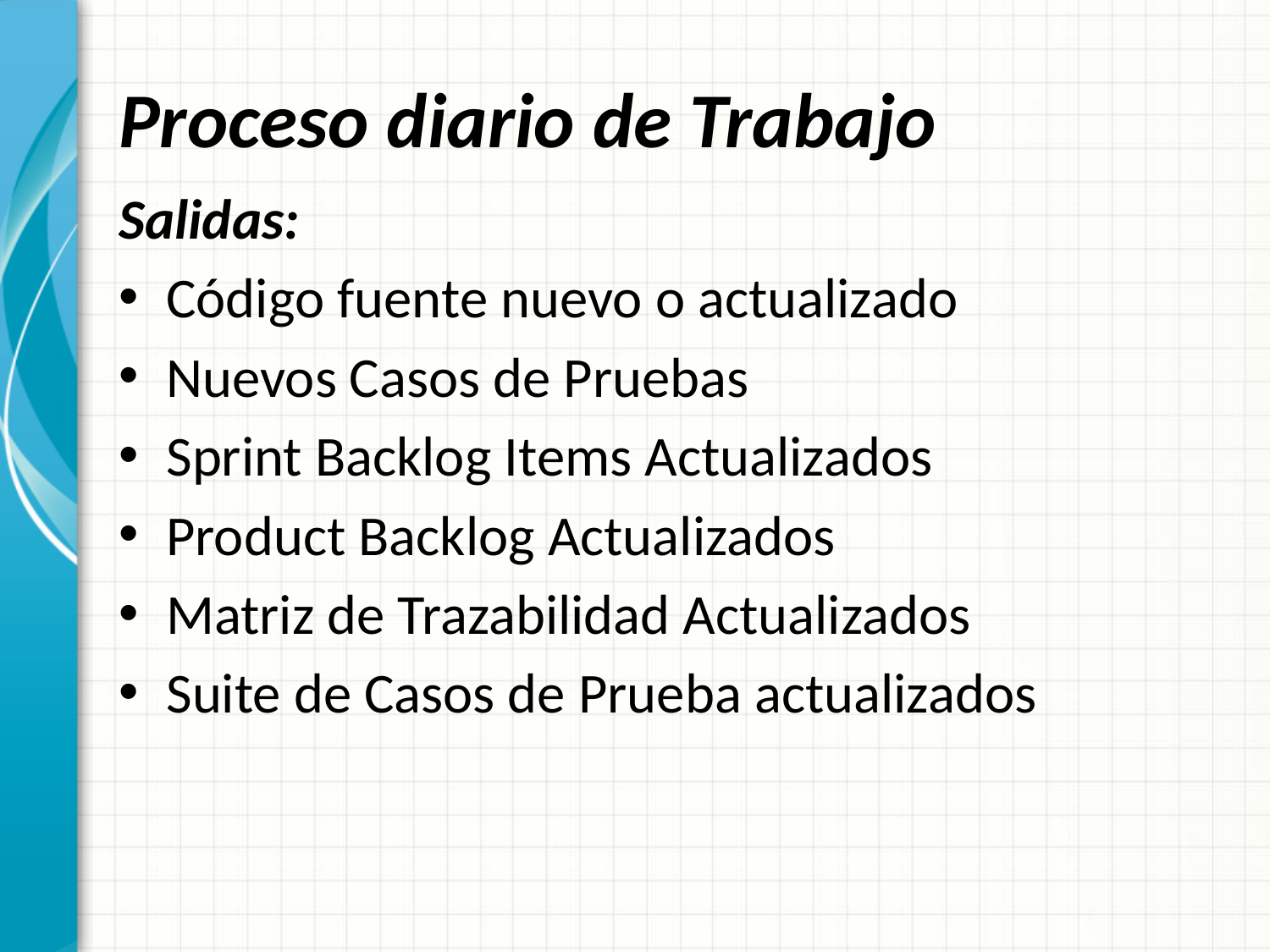

# Proceso diario de Trabajo
Salidas:
Código fuente nuevo o actualizado
Nuevos Casos de Pruebas
Sprint Backlog Items Actualizados
Product Backlog Actualizados
Matriz de Trazabilidad Actualizados
Suite de Casos de Prueba actualizados